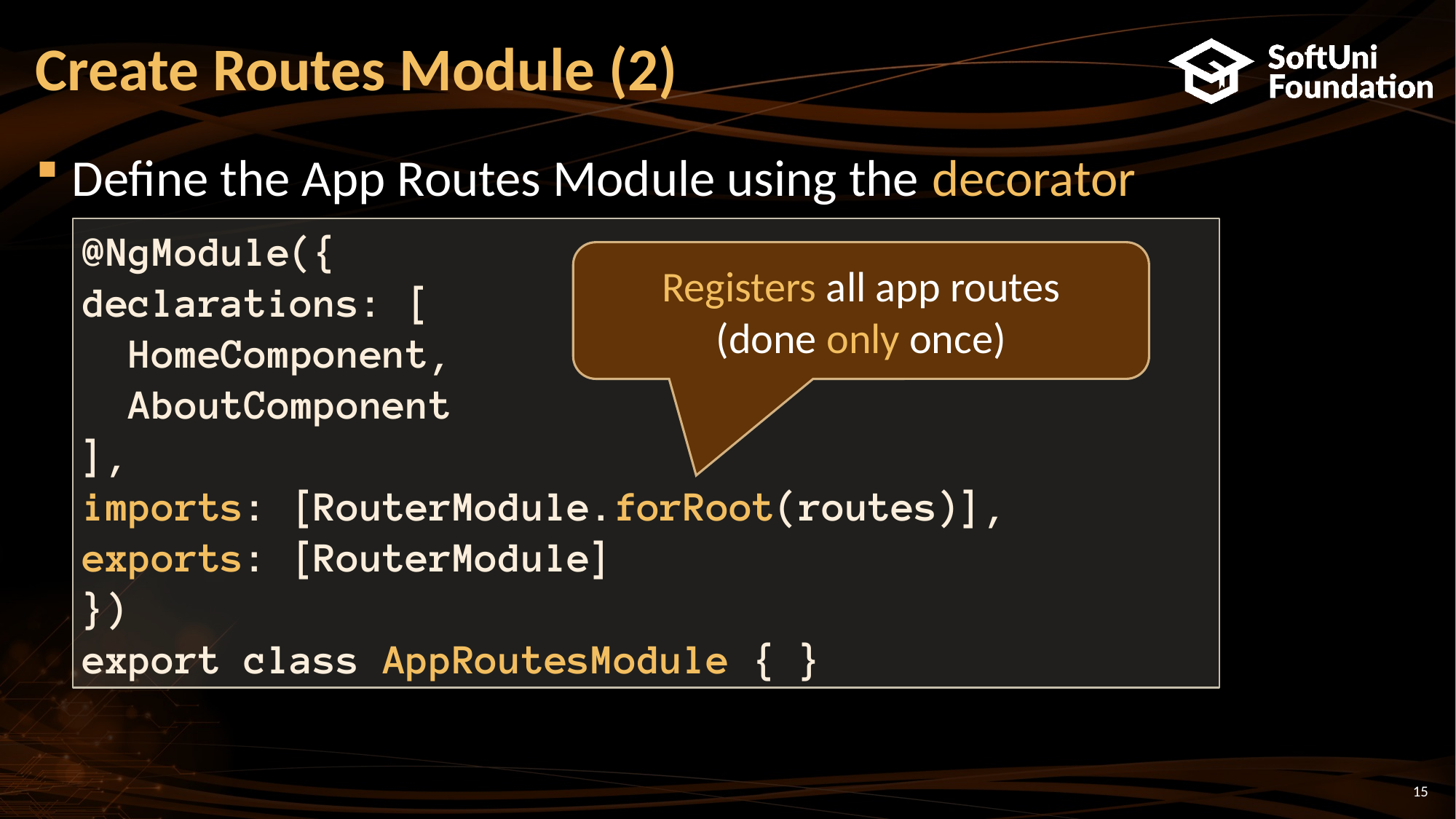

# Create Routes Module (2)
Define the App Routes Module using the decorator

@NgModule({
declarations: [
  HomeComponent,
  AboutComponent
],
imports: [RouterModule.forRoot(routes)],
exports: [RouterModule]
})
export class AppRoutesModule { }
Registers all app routes (done only once)
15